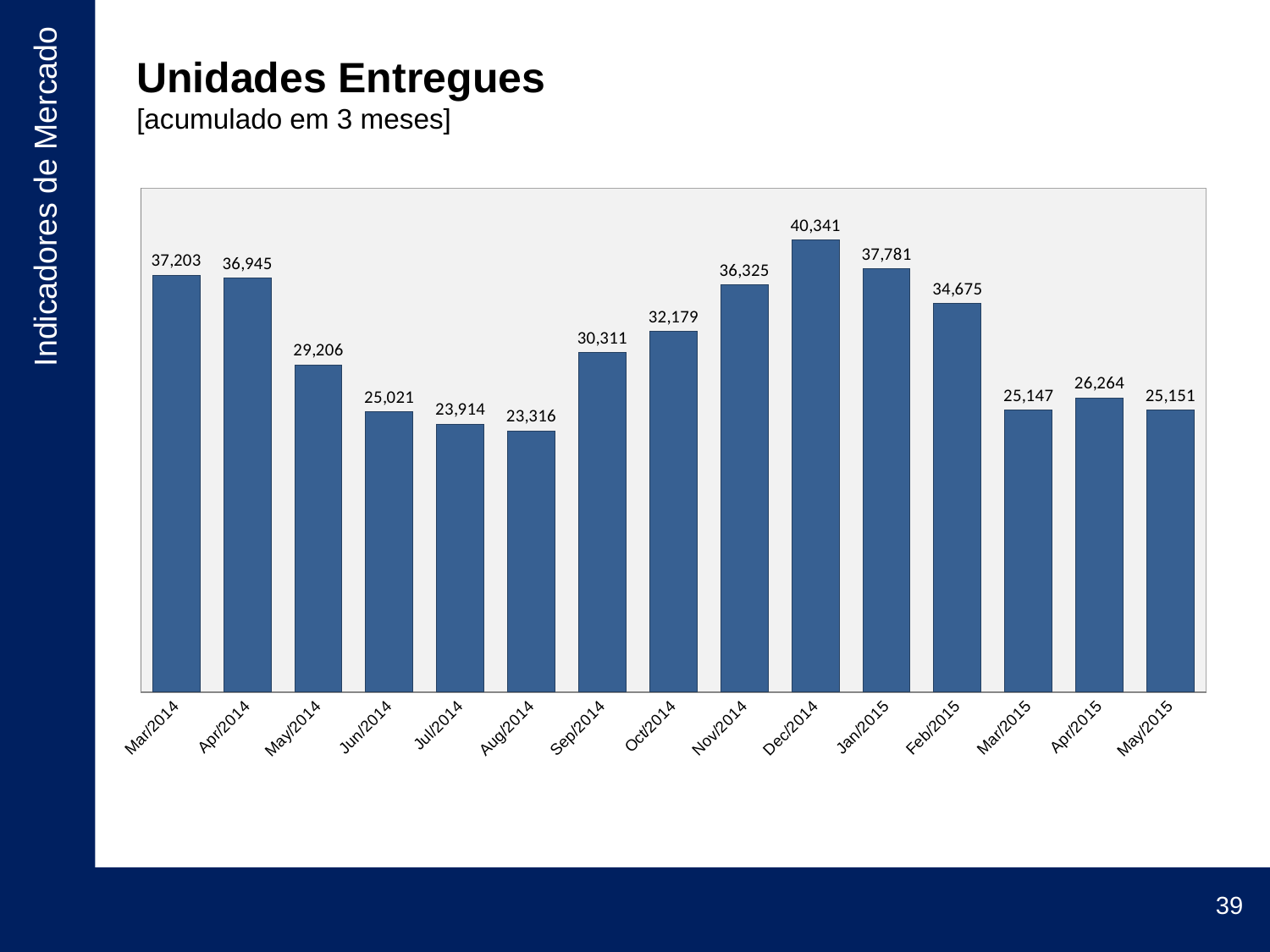

# Unidades Entregues [acumulado em 3 meses]

### Chart

| Category | Consolidado |  |
|---|---|---|
| 41699 | 37203.0 | 37203.0 |
| 41730 | 36945.0 | 36945.0 |
| 41760 | 29206.0 | 29206.0 |
| 41791 | 25021.0 | 25021.0 |
| 41821 | 23914.0 | 23914.0 |
| 41852 | 23316.0 | 23316.0 |
| 41883 | 30311.0 | 30311.0 |
| 41913 | 32179.0 | 32179.0 |
| 41944 | 36325.0 | 36325.0 |
| 41974 | 40341.0 | 40341.0 |
| 42005 | 37781.0 | 37781.0 |
| 42036 | 34675.0 | 34675.0 |
| 42064 | 25147.0 | 25147.0 |
| 42095 | 26264.0 | 26264.0 |
| 42125 | 25151.0 | 25151.0 |
39